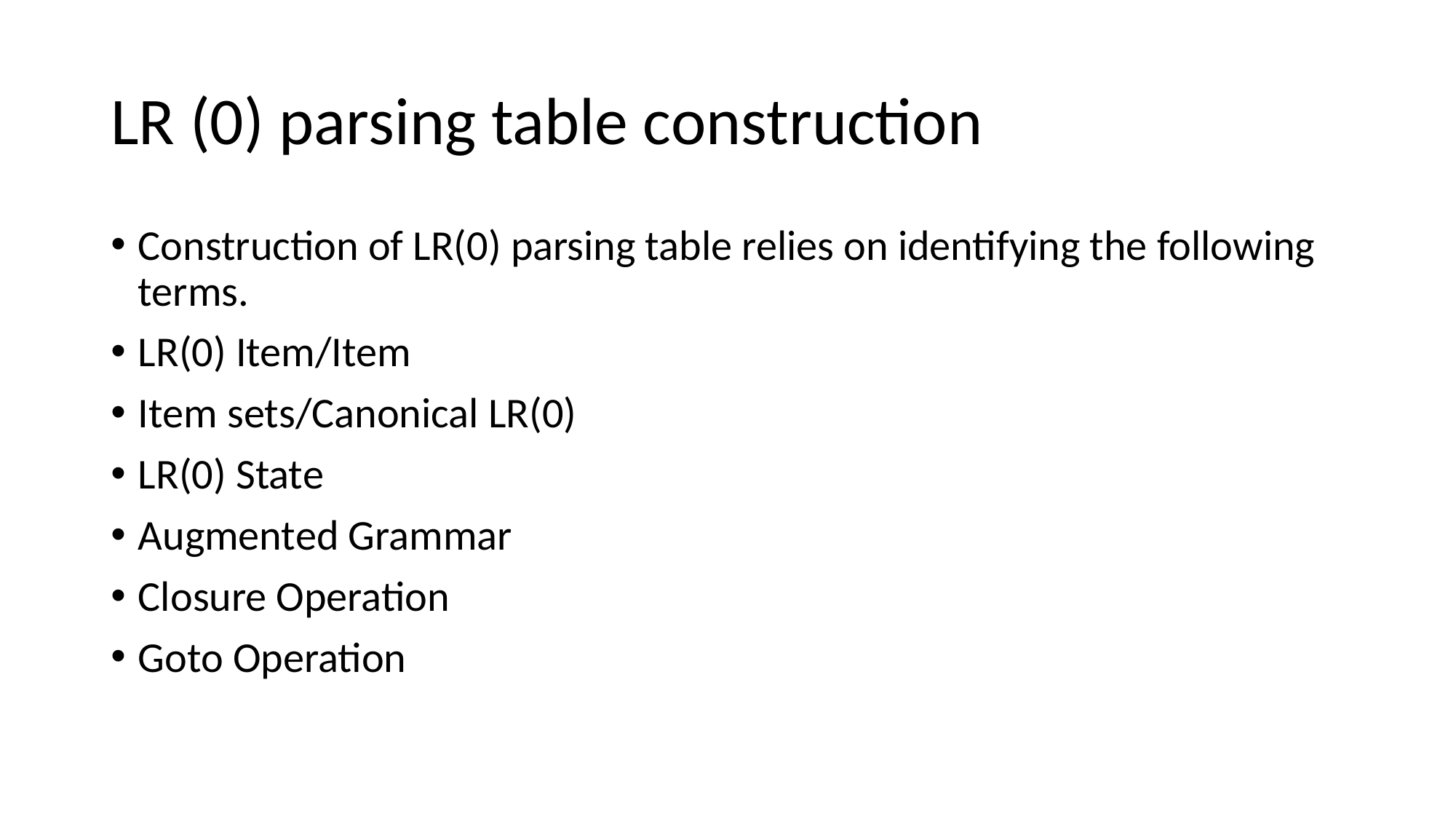

# LR (0) parsing table construction
Construction of LR(0) parsing table relies on identifying the following terms.
LR(0) Item/Item
Item sets/Canonical LR(0)
LR(0) State
Augmented Grammar
Closure Operation
Goto Operation